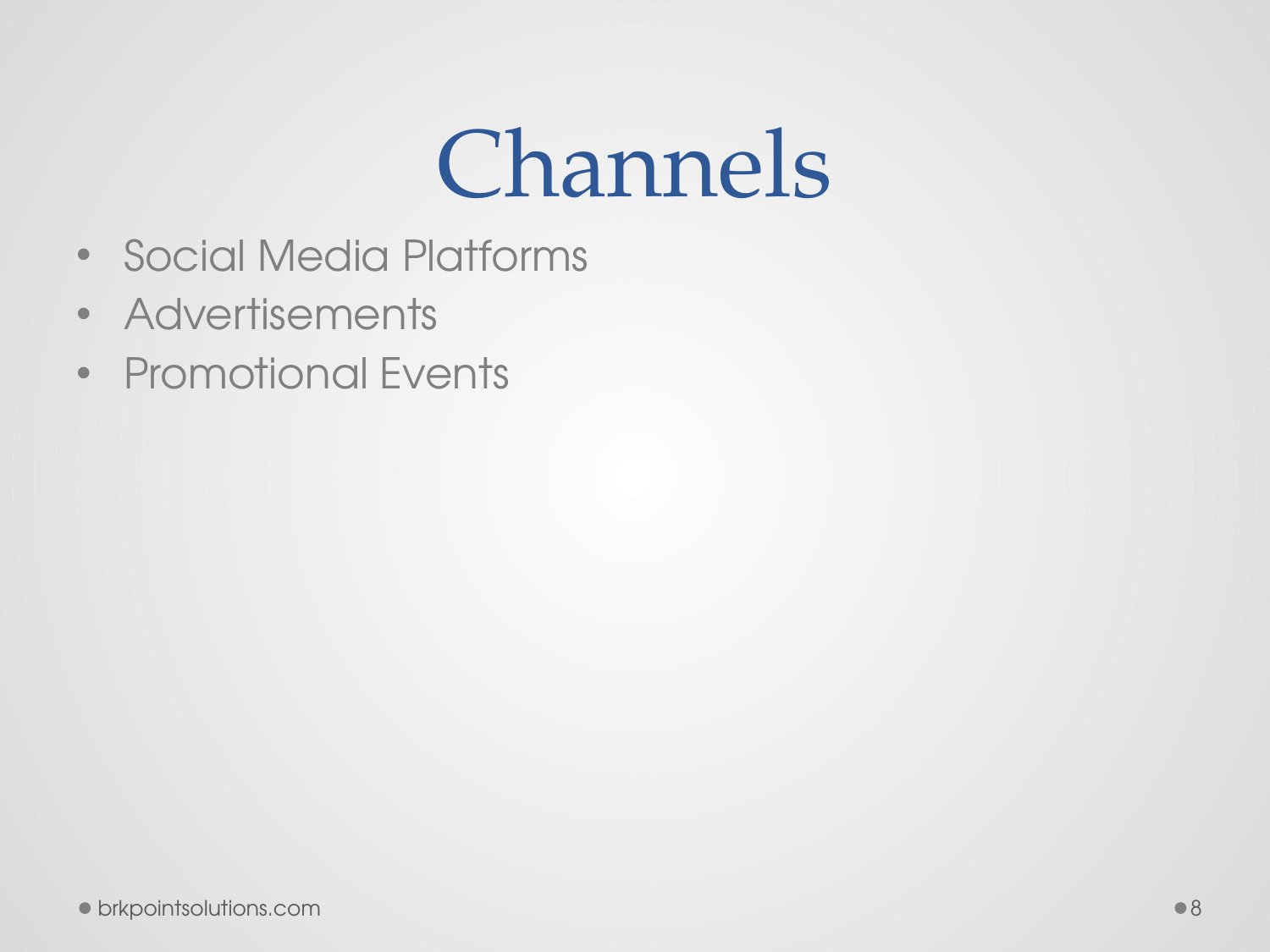

# Channels
Social Media Platforms
Advertisements
Promotional Events

brkpointsolutions.com
8